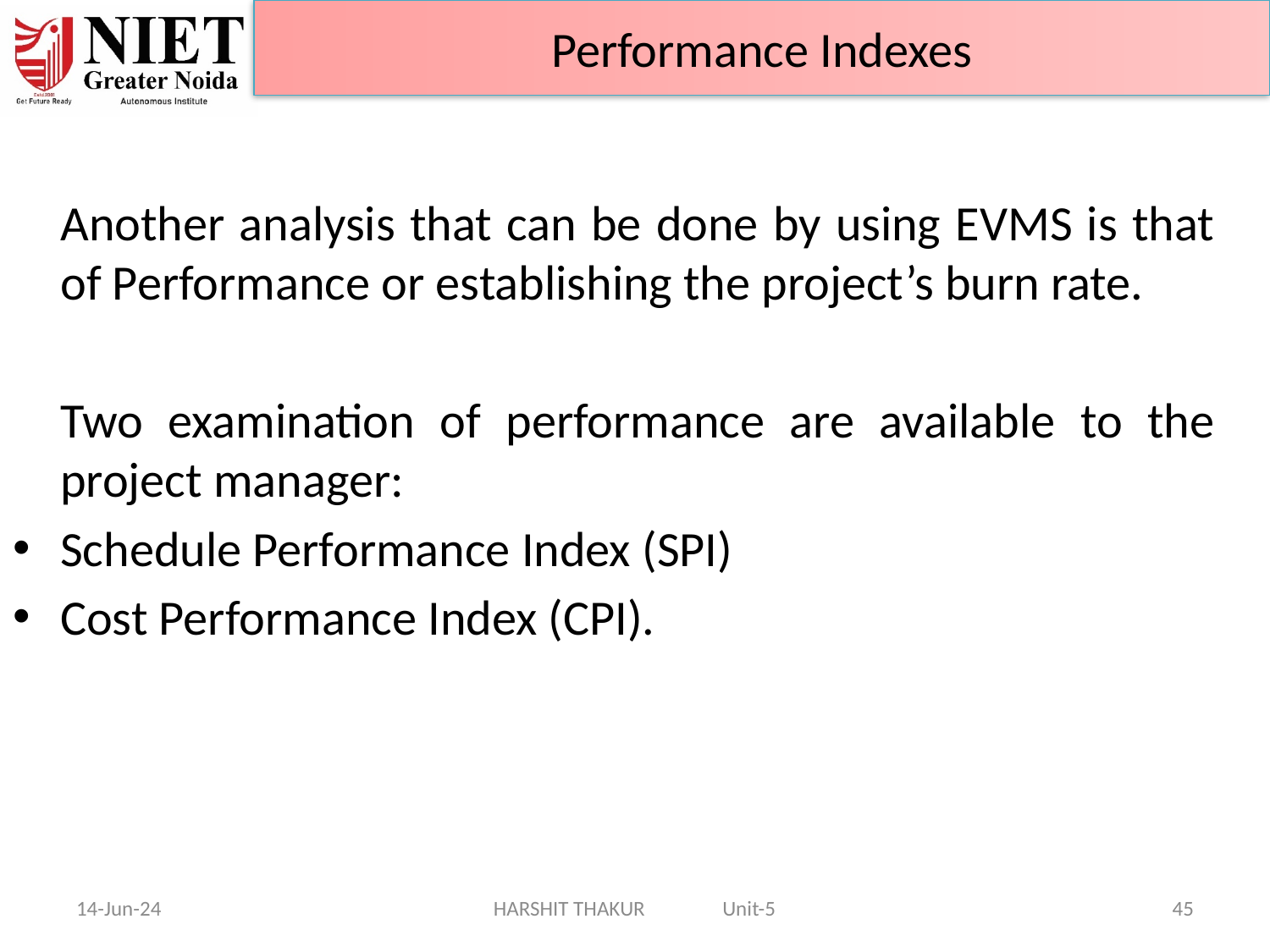

Performance Indexes

	Another analysis that can be done by using EVMS is that of Performance or establishing the project’s burn rate.

	Two examination of performance are available to the project manager:
Schedule Performance Index (SPI)
Cost Performance Index (CPI).

14-Jun-24
HARSHIT THAKUR                Unit-5
45